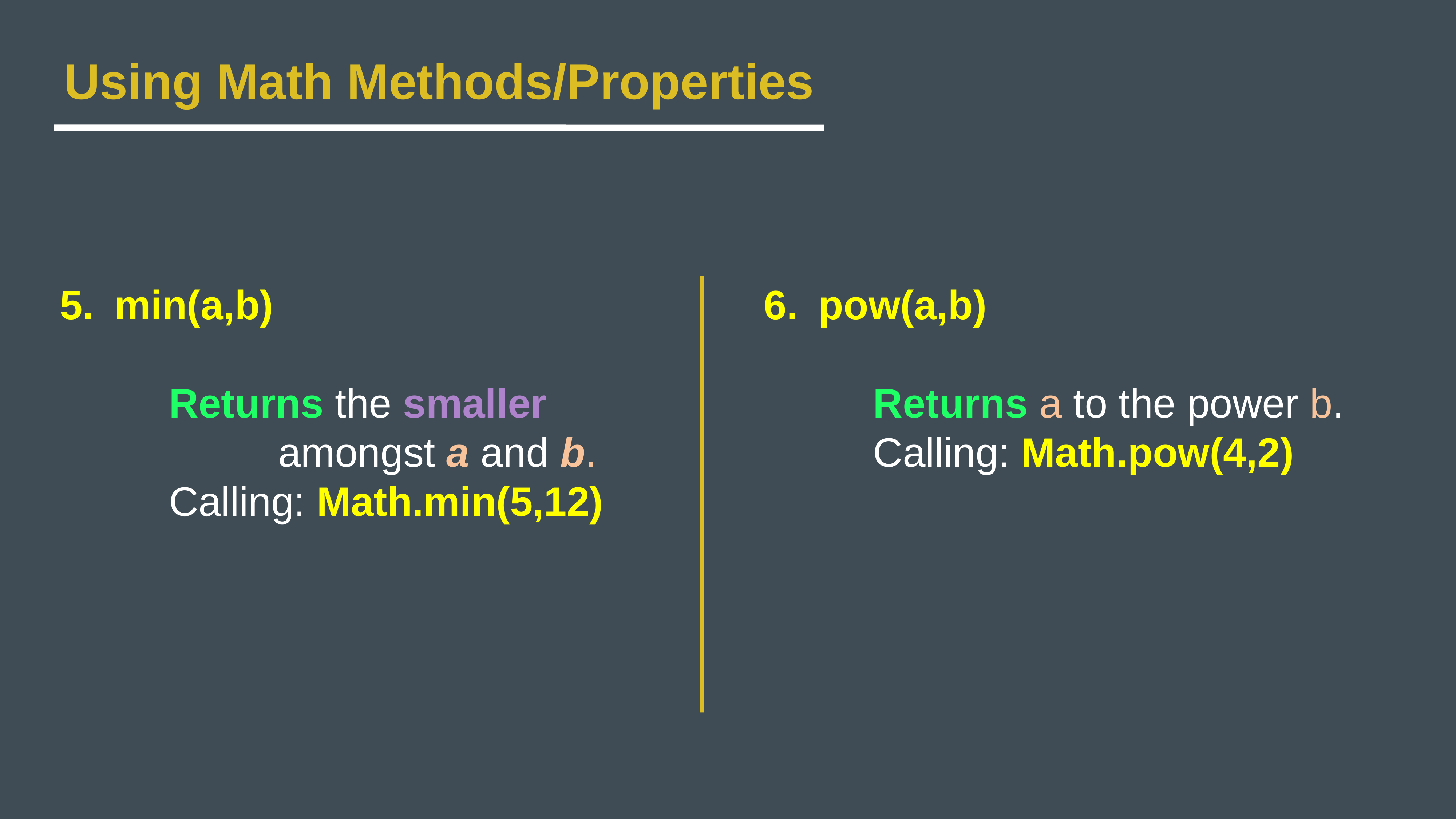

Using Math Methods/Properties
min(a,b)

		Returns the smaller       				amongst a and b.
		Calling: Math.min(5,12)

pow(a,b)

		Returns a to the power b.
		Calling: Math.pow(4,2)